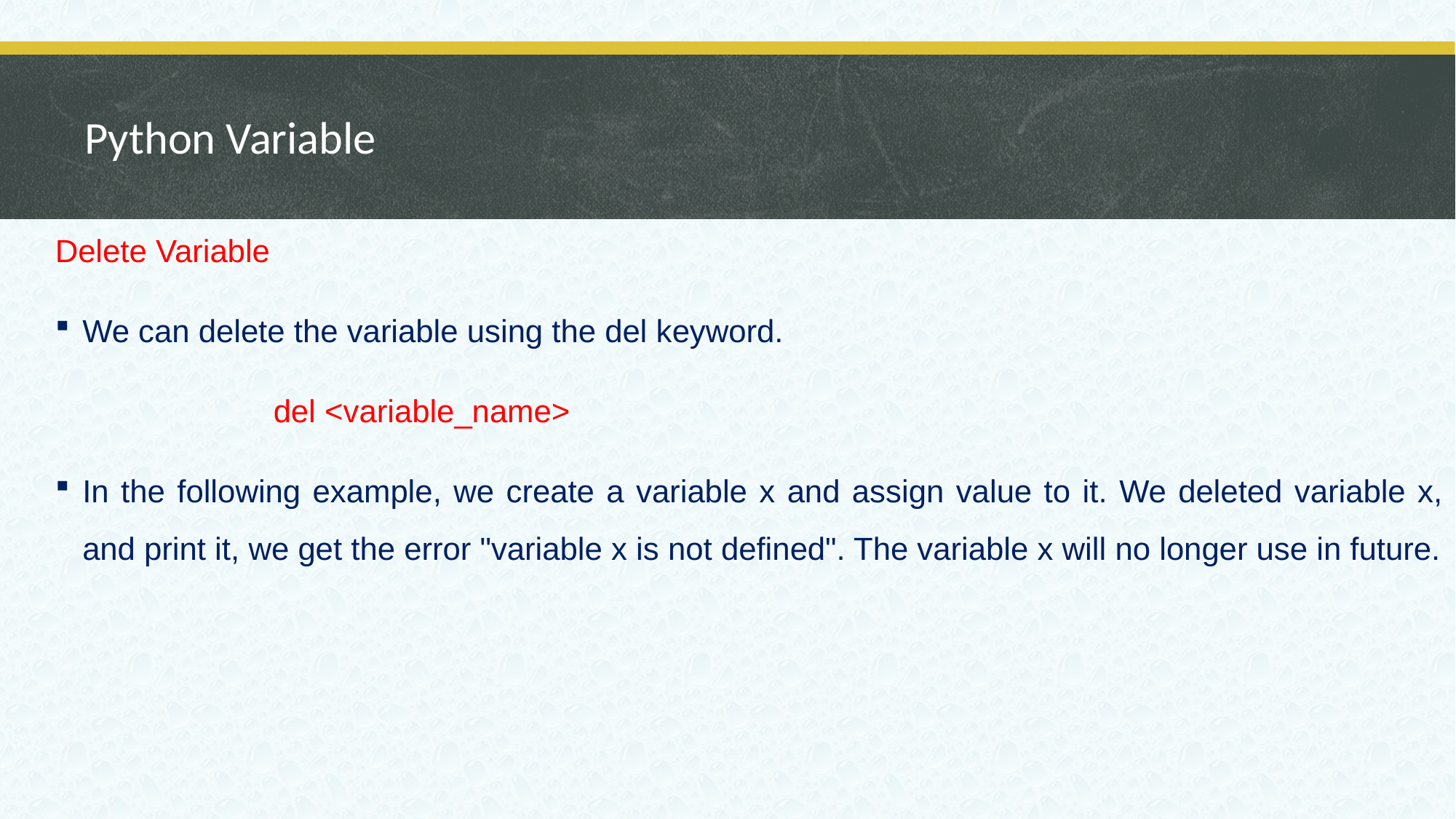

# Python Variable
Delete Variable
We can delete the variable using the del keyword.
		del <variable_name>
In the following example, we create a variable x and assign value to it. We deleted variable x, and print it, we get the error "variable x is not defined". The variable x will no longer use in future.